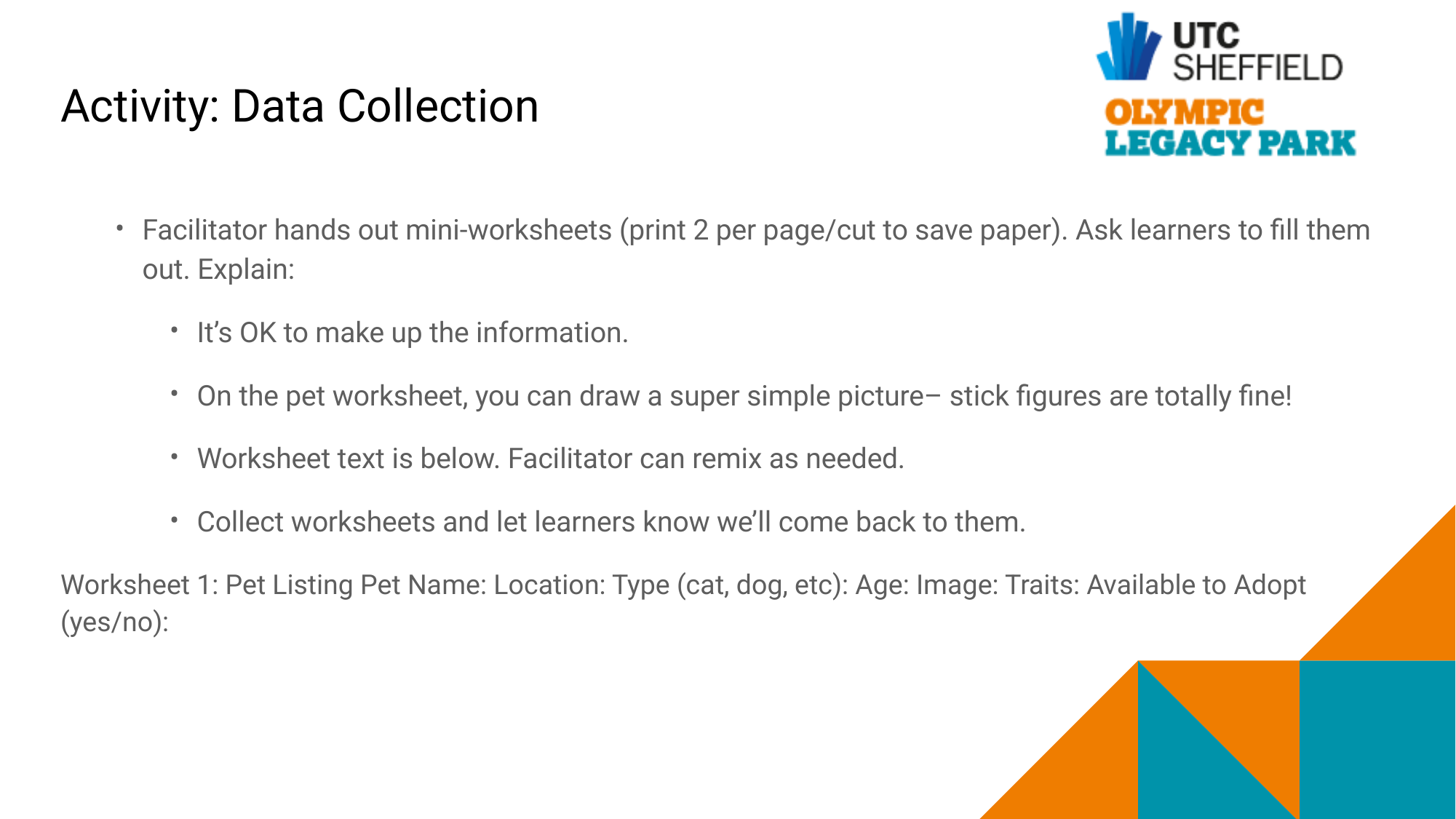

# Activity: Data Collection
Facilitator hands out mini-worksheets (print 2 per page/cut to save paper). Ask learners to fill them out. Explain:
It’s OK to make up the information.
On the pet worksheet, you can draw a super simple picture– stick figures are totally fine!
Worksheet text is below. Facilitator can remix as needed.
Collect worksheets and let learners know we’ll come back to them.
Worksheet 1: Pet Listing Pet Name: Location: Type (cat, dog, etc): Age: Image: Traits: Available to Adopt (yes/no):